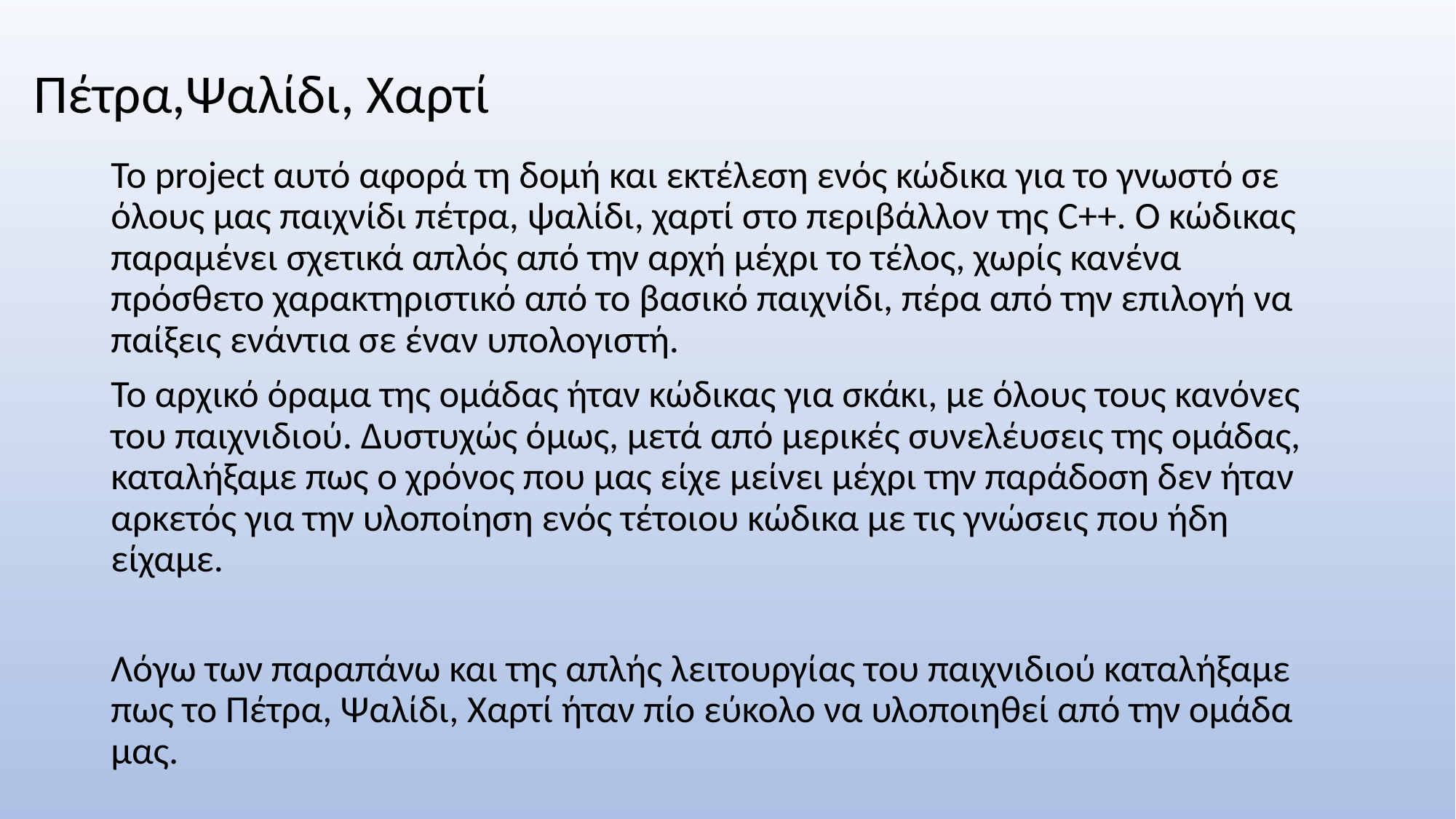

# Πέτρα,Ψαλίδι, Χαρτί
Το project αυτό αφορά τη δομή και εκτέλεση ενός κώδικα για το γνωστό σε όλους μας παιχνίδι πέτρα, ψαλίδι, χαρτί στο περιβάλλον της C++. Ο κώδικας παραμένει σχετικά απλός από την αρχή μέχρι το τέλος, χωρίς κανένα πρόσθετο χαρακτηριστικό από το βασικό παιχνίδι, πέρα από την επιλογή να παίξεις ενάντια σε έναν υπολογιστή.
Το αρχικό όραμα της ομάδας ήταν κώδικας για σκάκι, με όλους τους κανόνες του παιχνιδιού. Δυστυχώς όμως, μετά από μερικές συνελέυσεις της ομάδας, καταλήξαμε πως ο χρόνος που μας είχε μείνει μέχρι την παράδοση δεν ήταν αρκετός για την υλοποίηση ενός τέτοιου κώδικα με τις γνώσεις που ήδη είχαμε.

Λόγω των παραπάνω και της απλής λειτουργίας του παιχνιδιού καταλήξαμε πως το Πέτρα, Ψαλίδι, Χαρτί ήταν πίο εύκολο να υλοποιηθεί από την ομάδα μας.